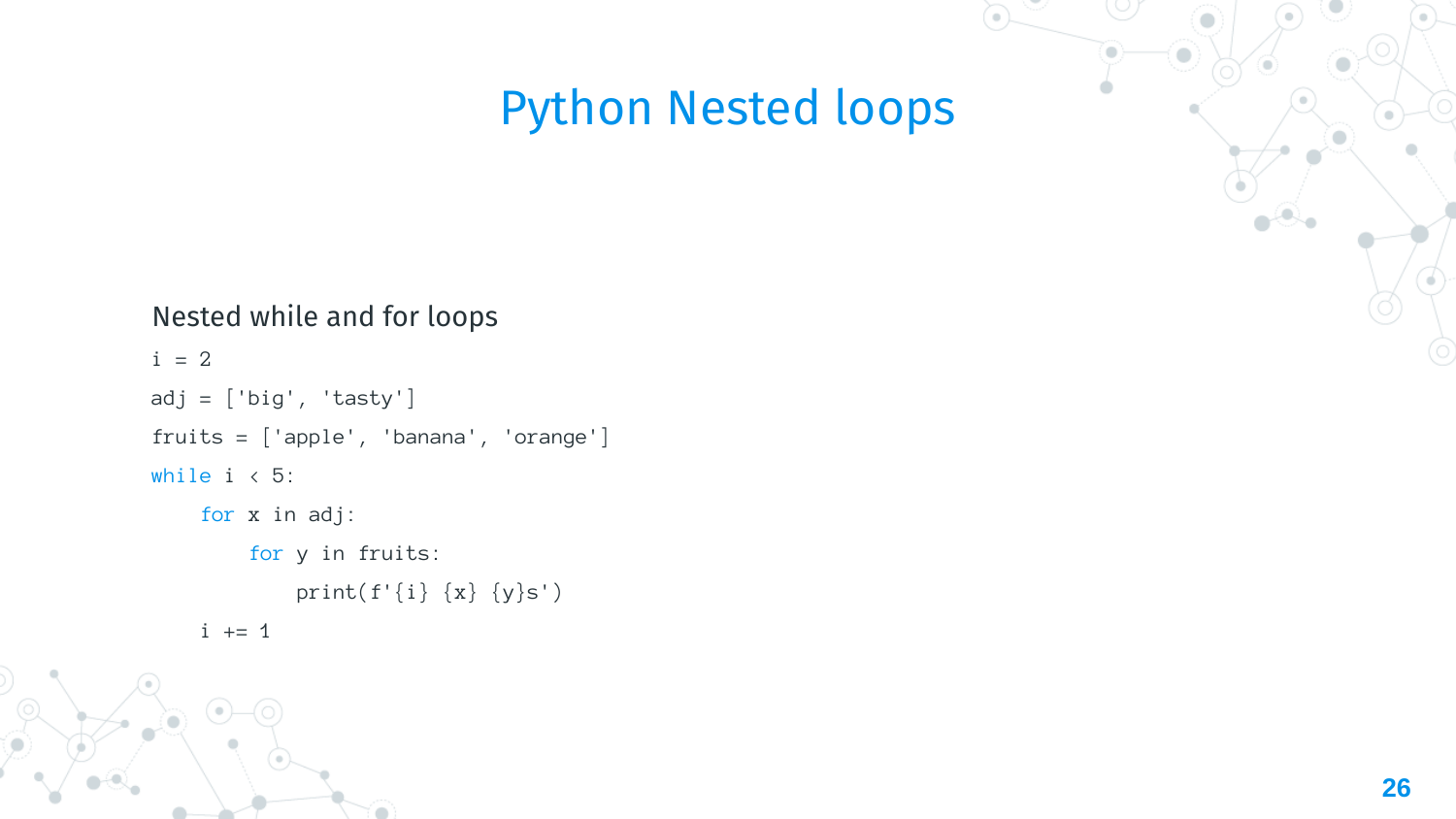

# Python Nested loops
Nested while and for loops
i = 2
adj = ['big', 'tasty']
fruits = ['apple', 'banana', 'orange']
while i < 5:
    for x in adj:
        for y in fruits:
            print(f'{i} {x} {y}s')
    i += 1
26